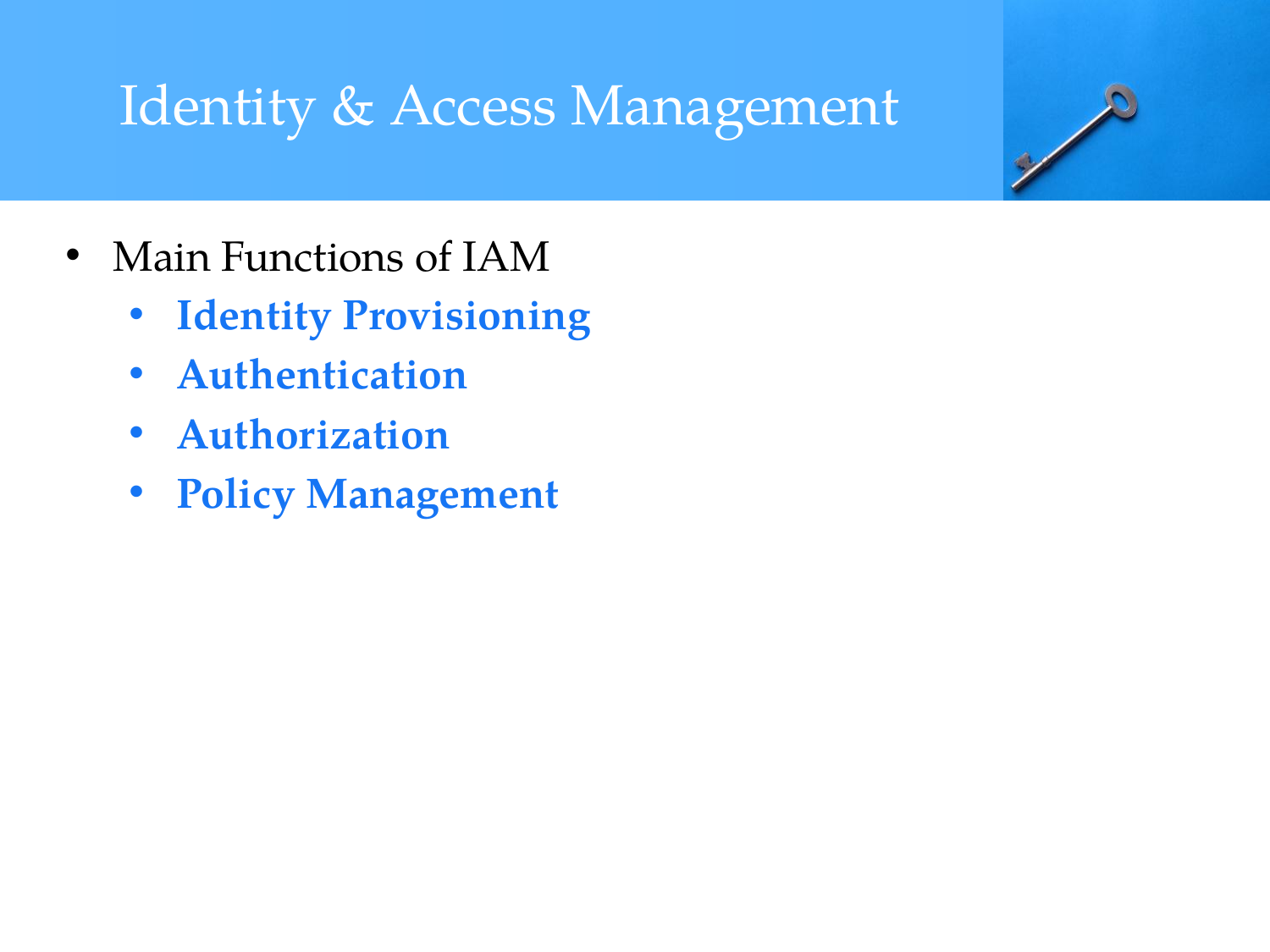

# Identity & Access Management
Main Functions of IAM
Identity Provisioning
Authentication
Authorization
Policy Management